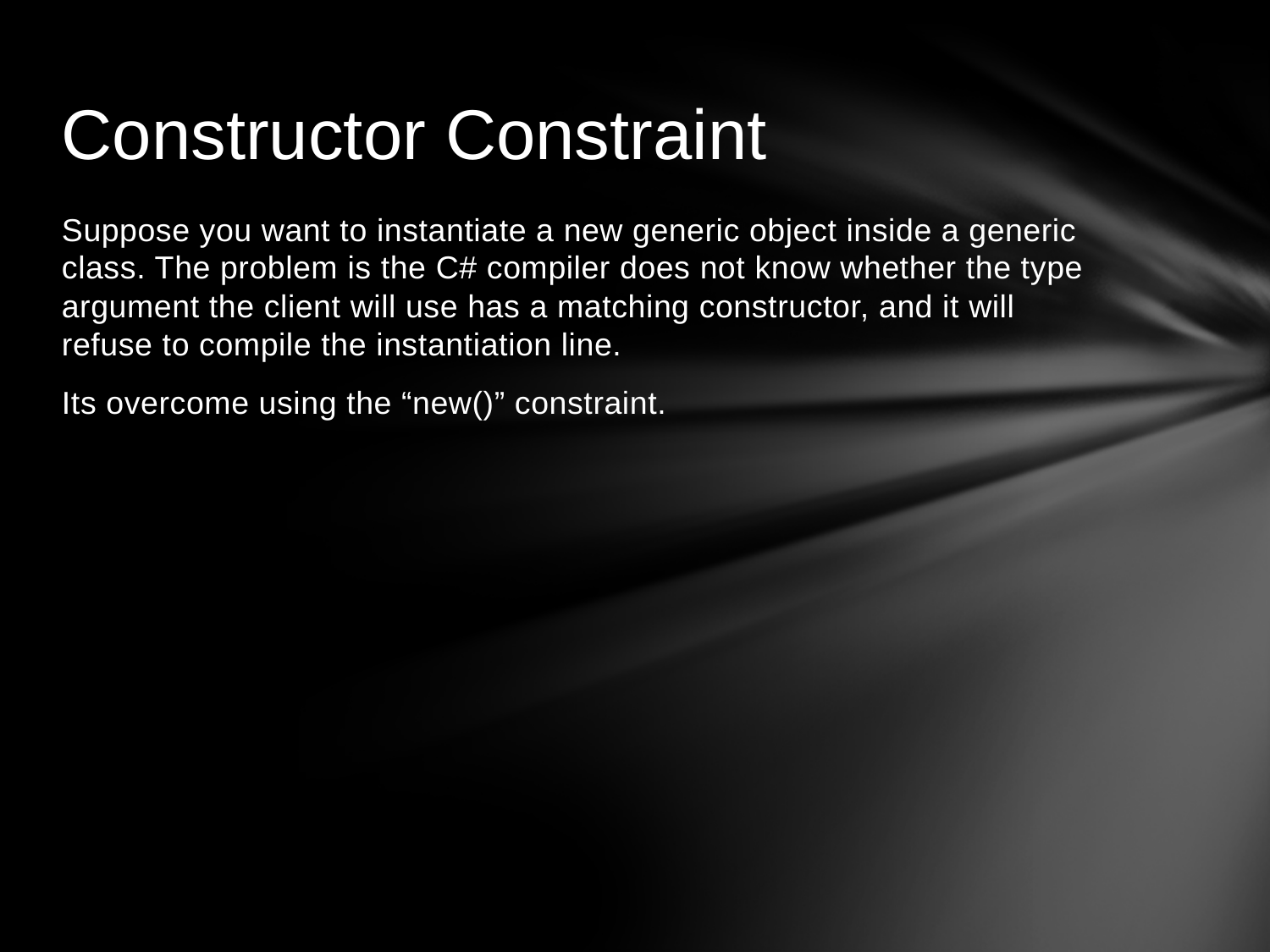

# Constructor Constraint
Suppose you want to instantiate a new generic object inside a generic class. The problem is the C# compiler does not know whether the type argument the client will use has a matching constructor, and it will refuse to compile the instantiation line.
Its overcome using the “new()” constraint.